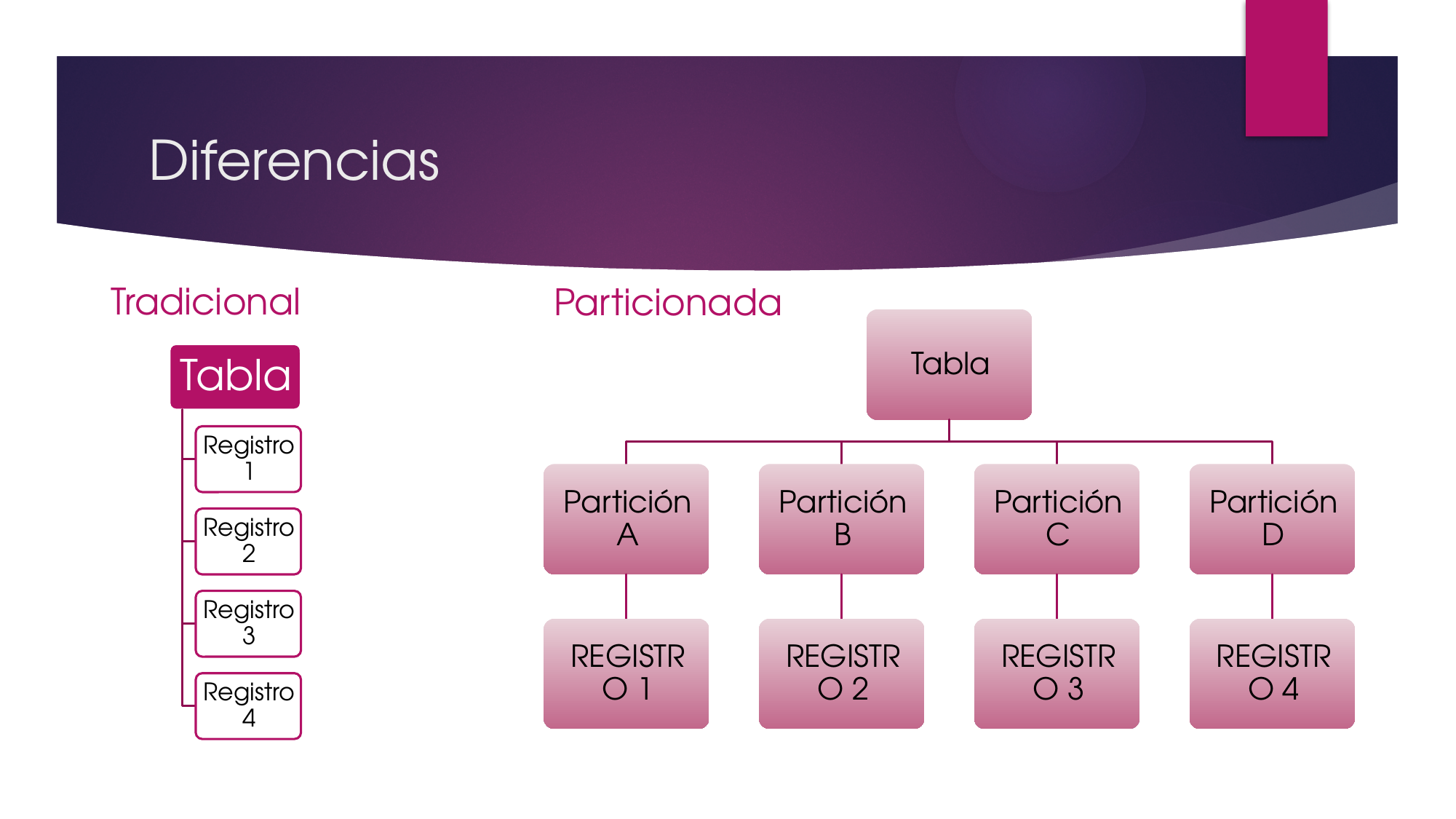

# Diferencias
Tradicional
Particionada
Tabla
Partición A
REGISTRO 1
Partición B
REGISTRO 2
Partición C
REGISTRO 3
Partición D
REGISTRO 4
Tabla
Registro 1
Registro 2
Registro 3
Registro 4